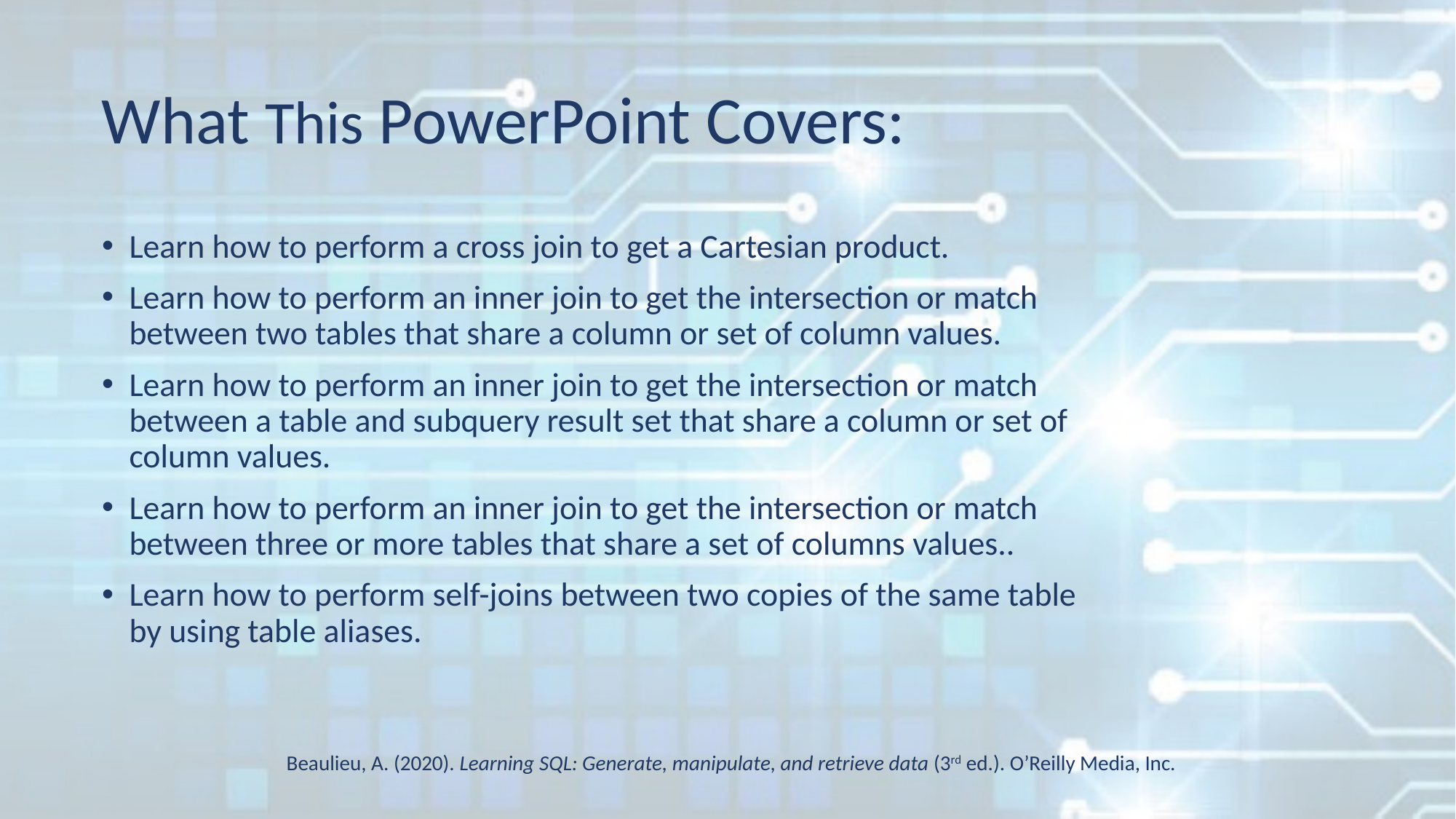

What This PowerPoint Covers:
Learn how to perform a cross join to get a Cartesian product.
Learn how to perform an inner join to get the intersection or match between two tables that share a column or set of column values.
Learn how to perform an inner join to get the intersection or match between a table and subquery result set that share a column or set of column values.
Learn how to perform an inner join to get the intersection or match between three or more tables that share a set of columns values..
Learn how to perform self-joins between two copies of the same table by using table aliases.

Beaulieu, A. (2020). Learning SQL: Generate, manipulate, and retrieve data (3rd ed.). O’Reilly Media, Inc.